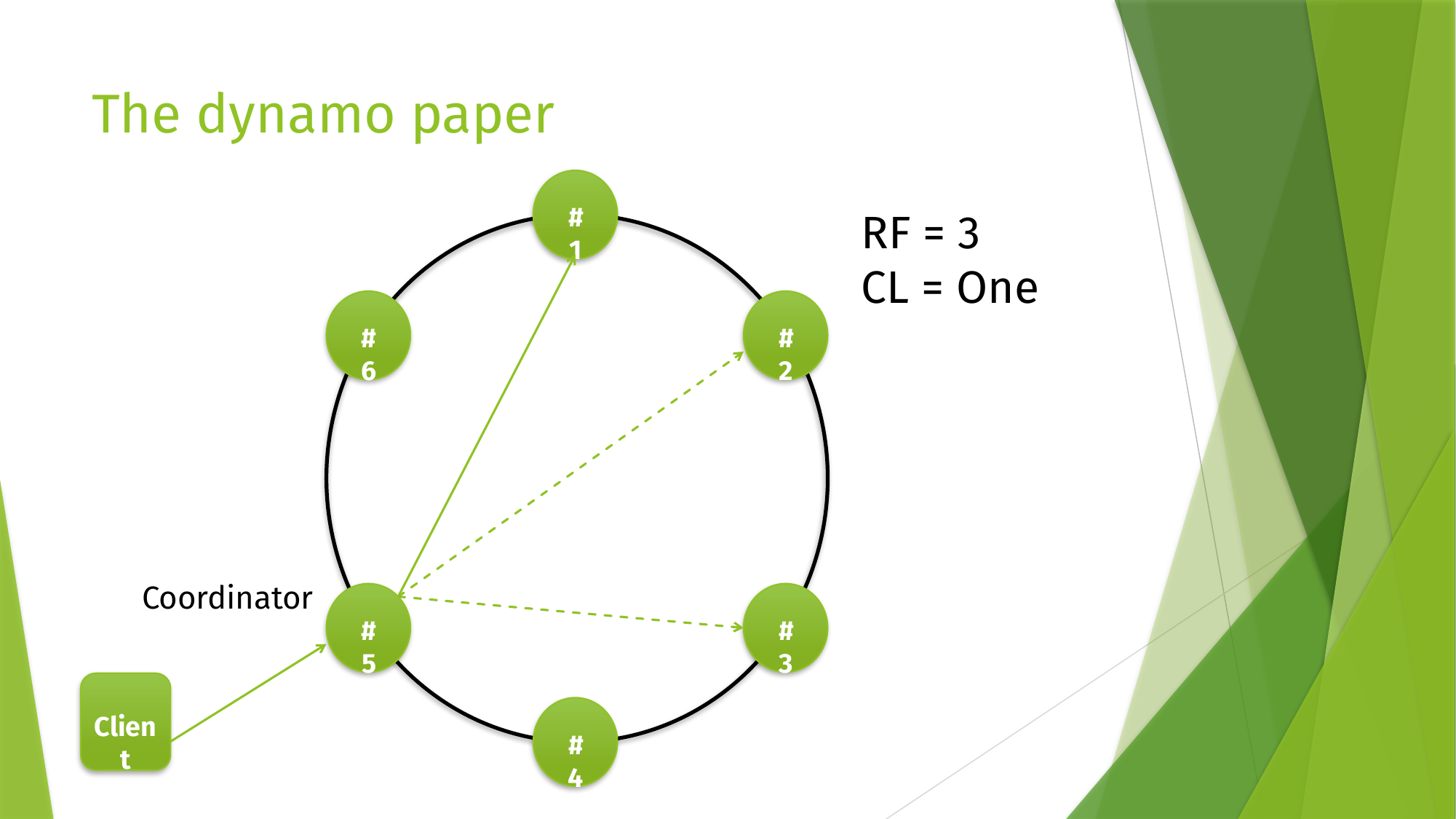

# The dynamo paper

#1

#6
#2

#5
#3

Client
#4
RF = 3
CL = One
Coordinator